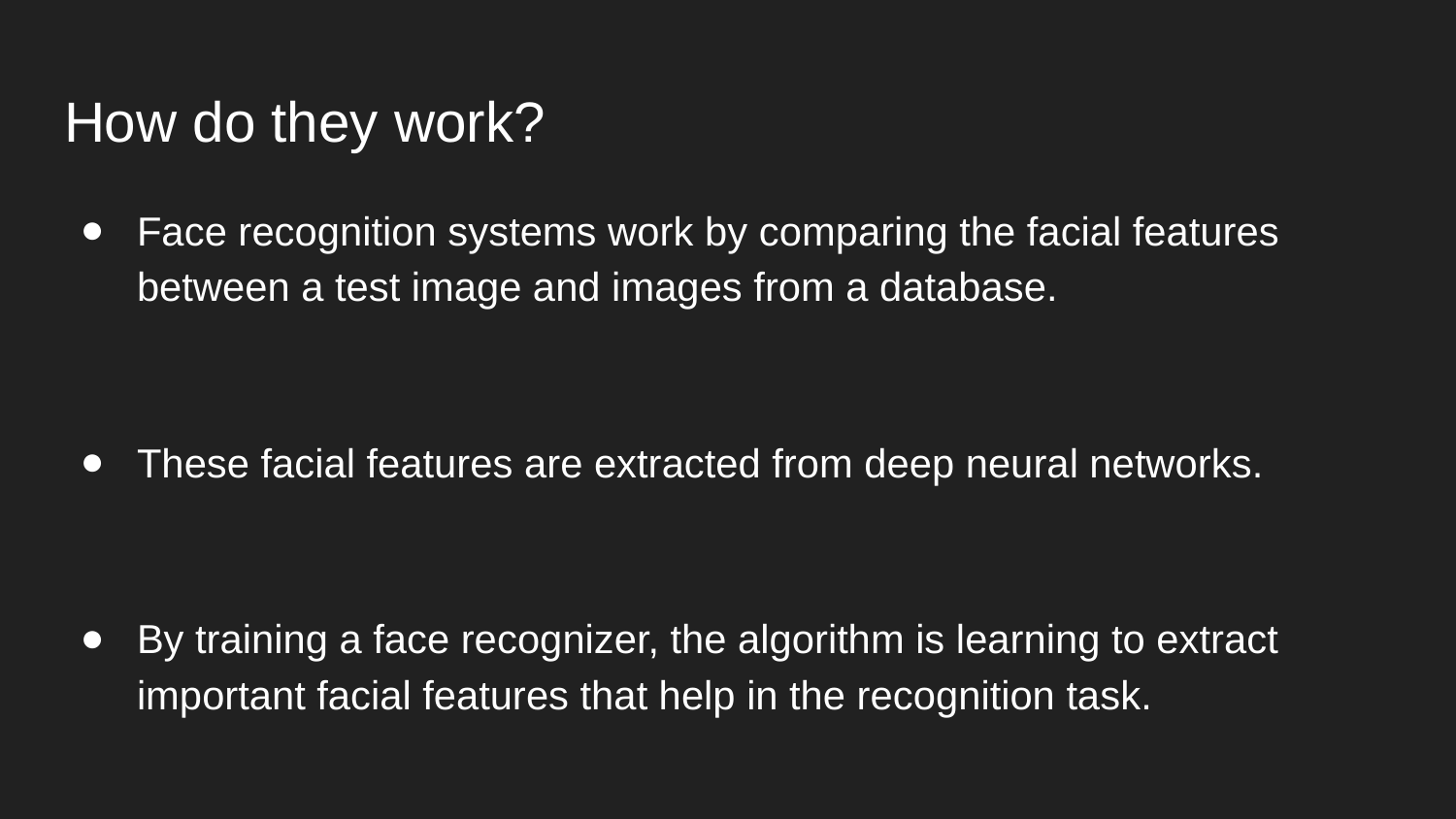

# How do they work?
Face recognition systems work by comparing the facial features between a test image and images from a database.

These facial features are extracted from deep neural networks.

By training a face recognizer, the algorithm is learning to extract important facial features that help in the recognition task.